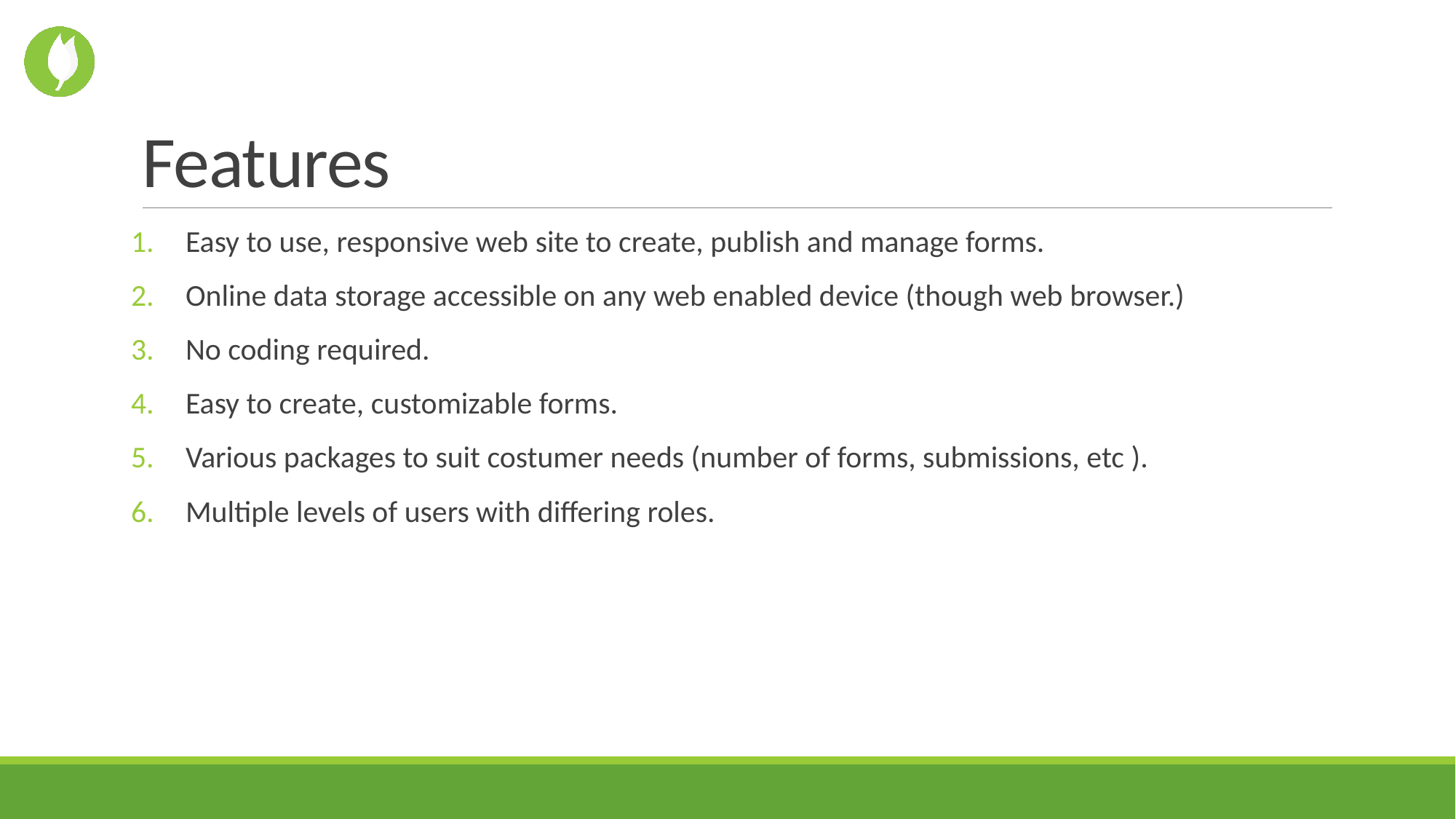

# Features
Easy to use, responsive web site to create, publish and manage forms.
Online data storage accessible on any web enabled device (though web browser.)
No coding required.
Easy to create, customizable forms.
Various packages to suit costumer needs (number of forms, submissions, etc ).
Multiple levels of users with differing roles.